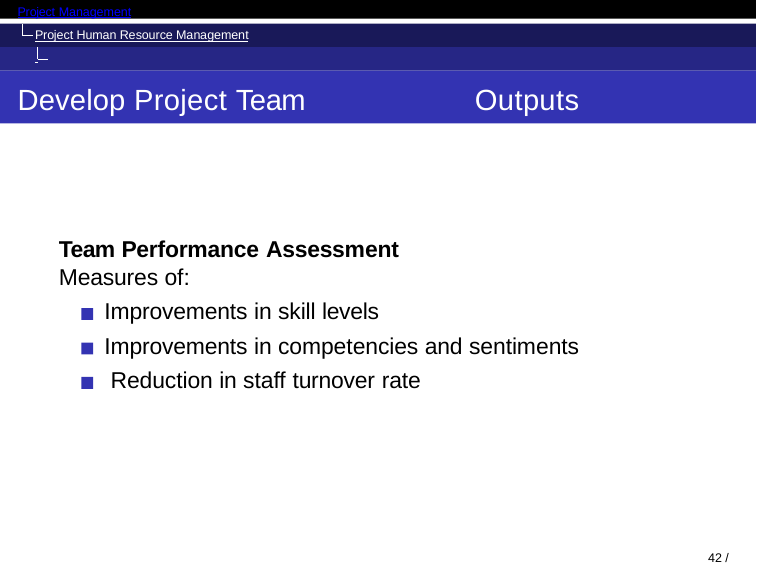

Project Management
Project Human Resource Management  HR Planning

Develop Project Team
Outputs
Team Performance Assessment
Measures of:
Improvements in skill levels
Improvements in competencies and sentiments  Reduction in staff turnover rate

42 / 71